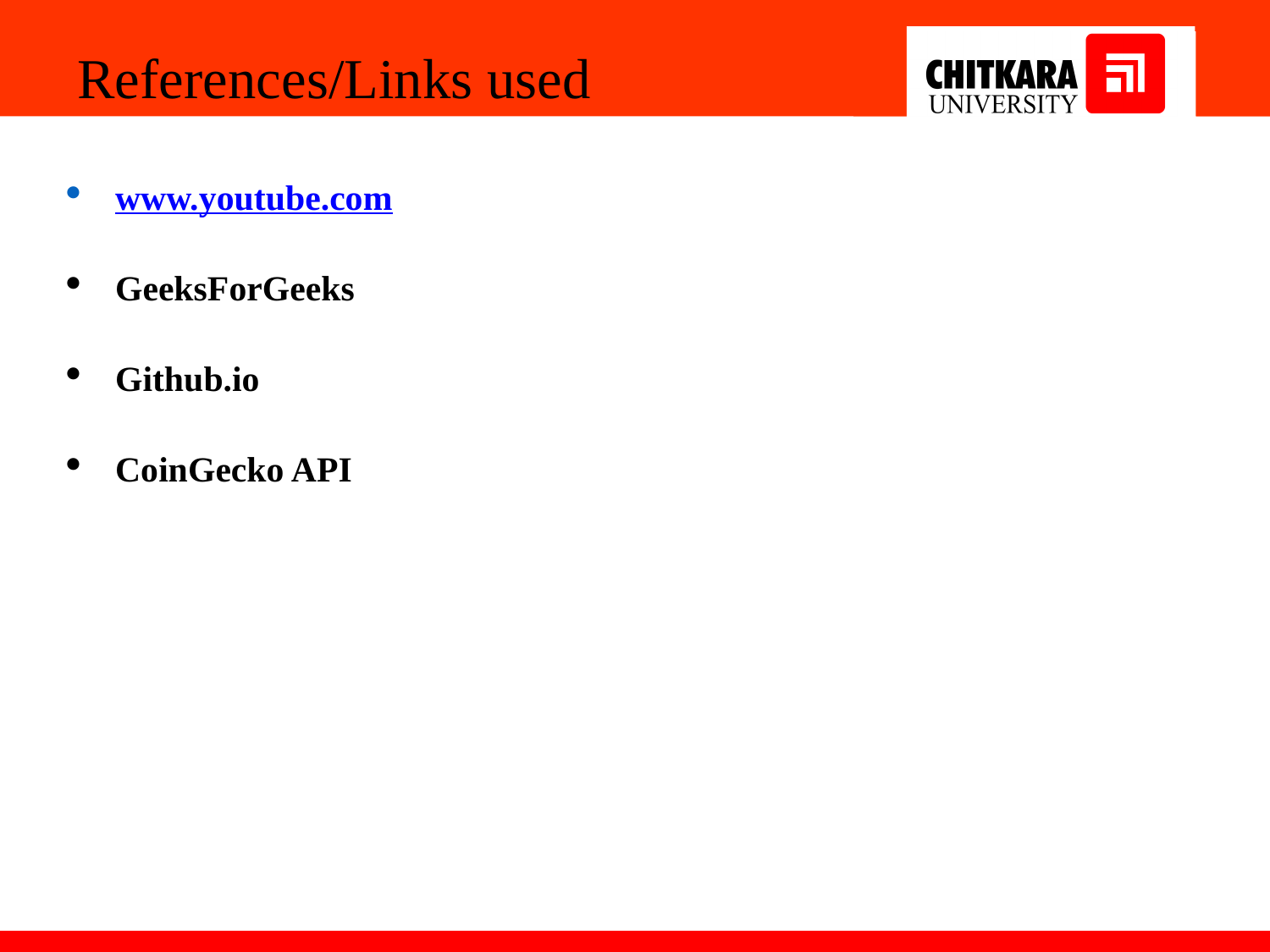

References/Links used
www.youtube.com

GeeksForGeeks

Github.io

CoinGecko API